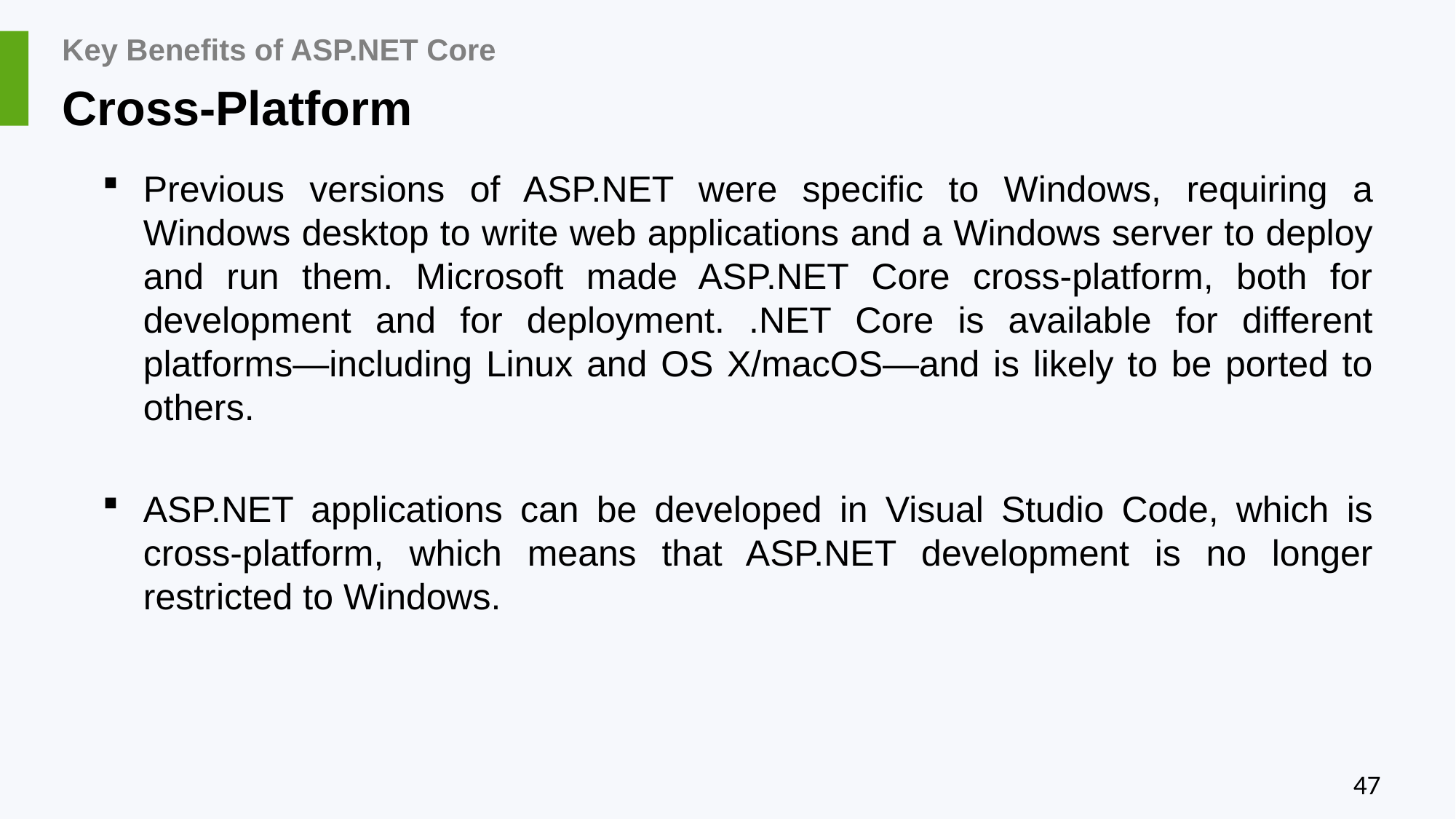

# Key Benefits of ASP.NET Core
Cross-Platform
Previous versions of ASP.NET were specific to Windows, requiring a Windows desktop to write web applications and a Windows server to deploy and run them. Microsoft made ASP.NET Core cross-platform, both for development and for deployment. .NET Core is available for different platforms—including Linux and OS X/macOS—and is likely to be ported to others.

ASP.NET applications can be developed in Visual Studio Code, which is cross-platform, which means that ASP.NET development is no longer restricted to Windows.